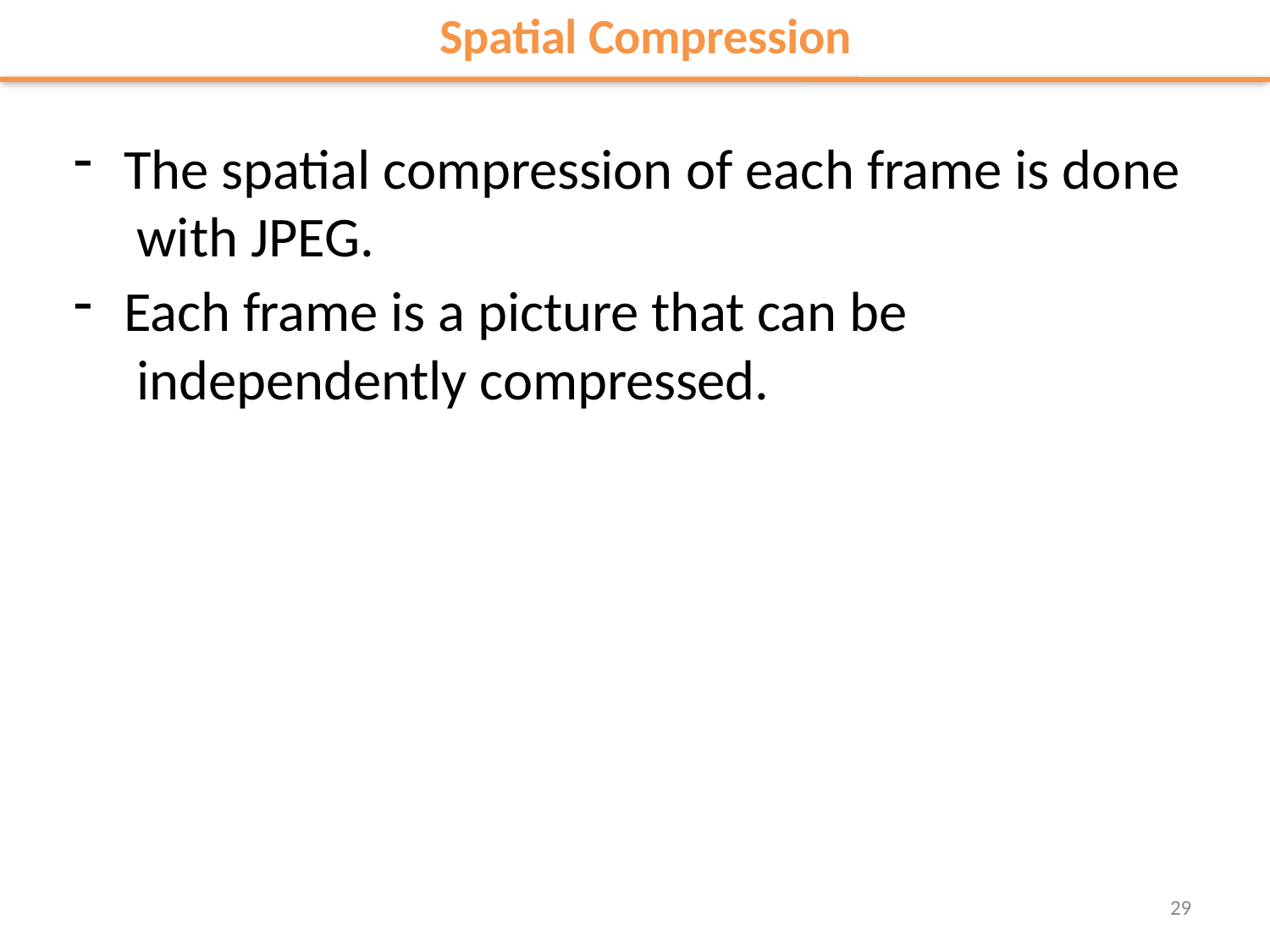

# Spatial Compression
The spatial compression of each frame is done  with JPEG.
Each frame is a picture that can be  independently compressed.
29